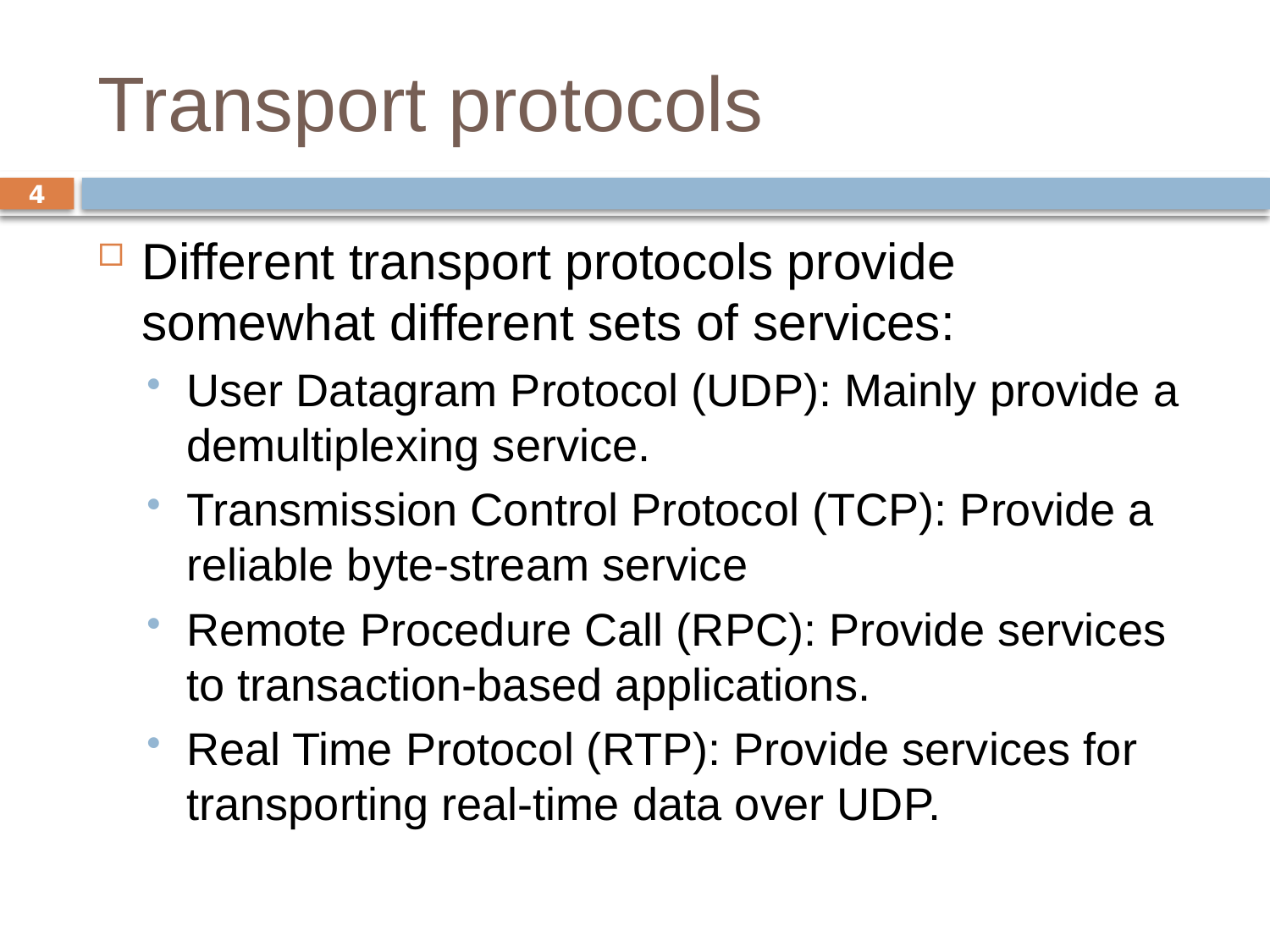

# Transport protocols
4
Different transport protocols provide somewhat different sets of services:
User Datagram Protocol (UDP): Mainly provide a demultiplexing service.
Transmission Control Protocol (TCP): Provide a reliable byte-stream service
Remote Procedure Call (RPC): Provide services to transaction-based applications.
Real Time Protocol (RTP): Provide services for transporting real-time data over UDP.